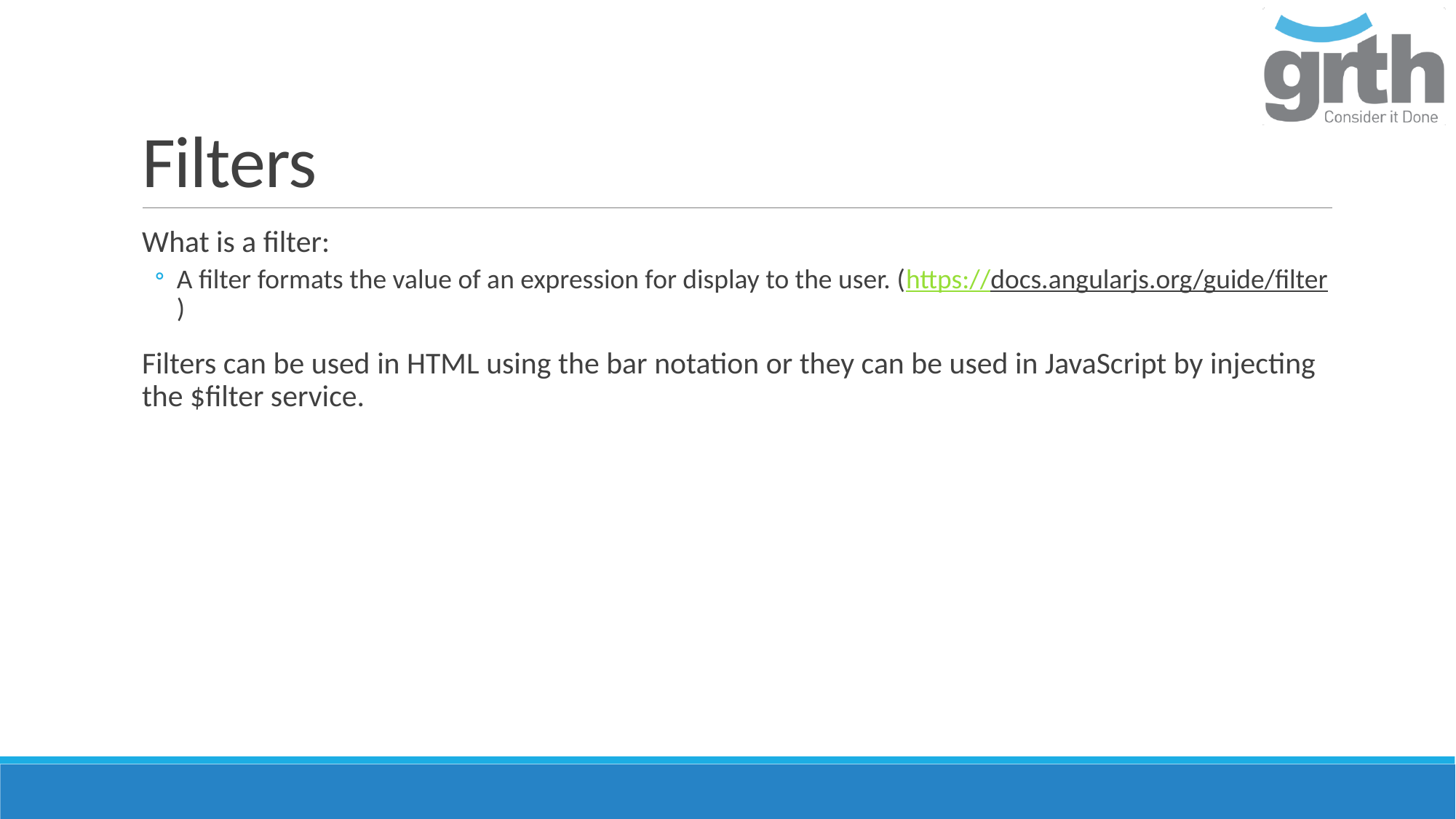

# Filters
What is a filter:
A filter formats the value of an expression for display to the user. (https://docs.angularjs.org/guide/filter)
Filters can be used in HTML using the bar notation or they can be used in JavaScript by injecting the $filter service.